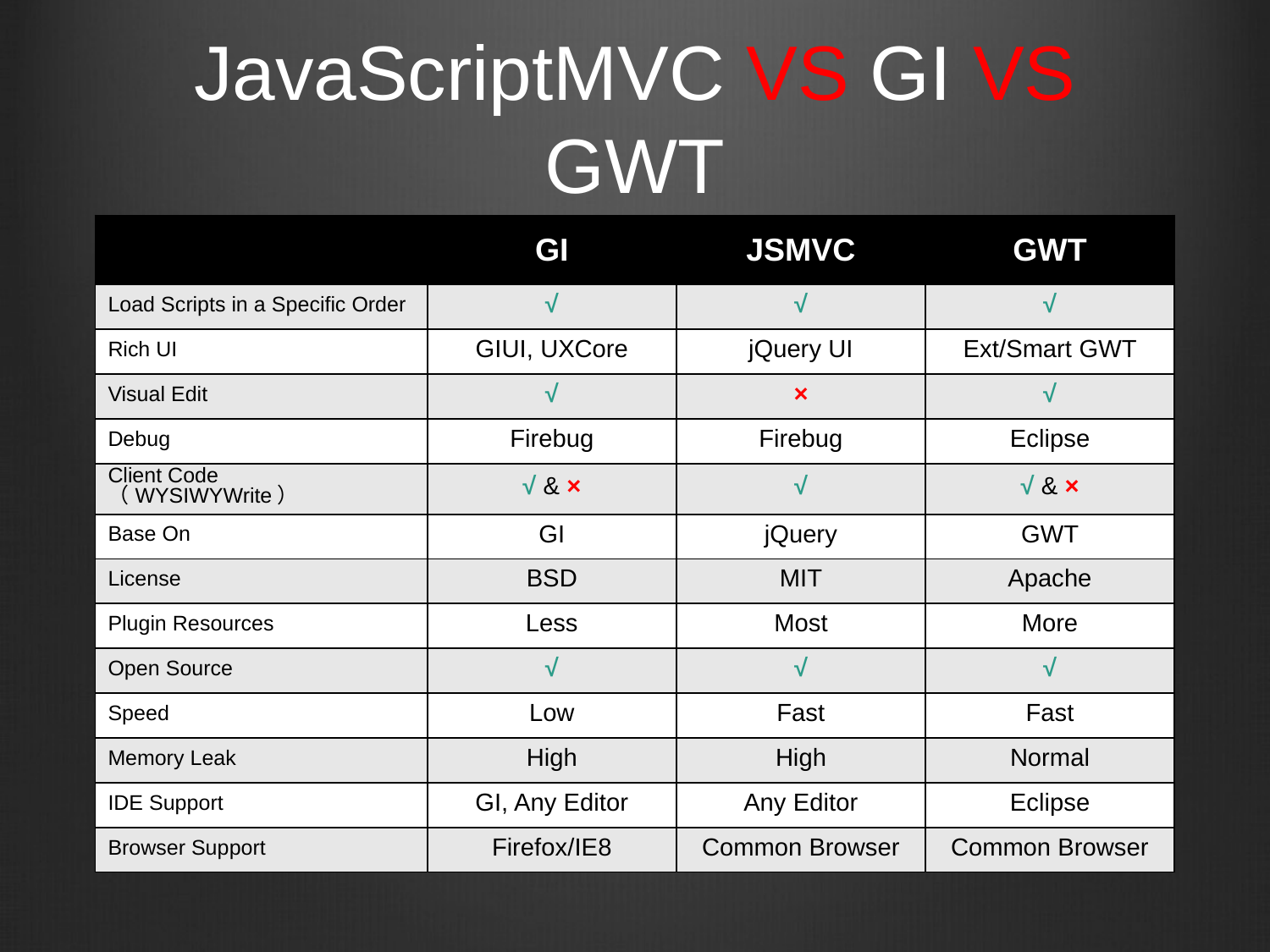

# JavaScriptMVC VS GI VS GWT
|  | GI | JSMVC | GWT |
| --- | --- | --- | --- |
| Load Scripts in a Specific Order | √ | √ | √ |
| Rich UI | GIUI, UXCore | jQuery UI | Ext/Smart GWT |
| Visual Edit | √ | × | √ |
| Debug | Firebug | Firebug | Eclipse |
| Client Code （WYSIWYWrite） | √ & × | √ | √ & × |
| Base On | GI | jQuery | GWT |
| License | BSD | MIT | Apache |
| Plugin Resources | Less | Most | More |
| Open Source | √ | √ | √ |
| Speed | Low | Fast | Fast |
| Memory Leak | High | High | Normal |
| IDE Support | GI, Any Editor | Any Editor | Eclipse |
| Browser Support | Firefox/IE8 | Common Browser | Common Browser |